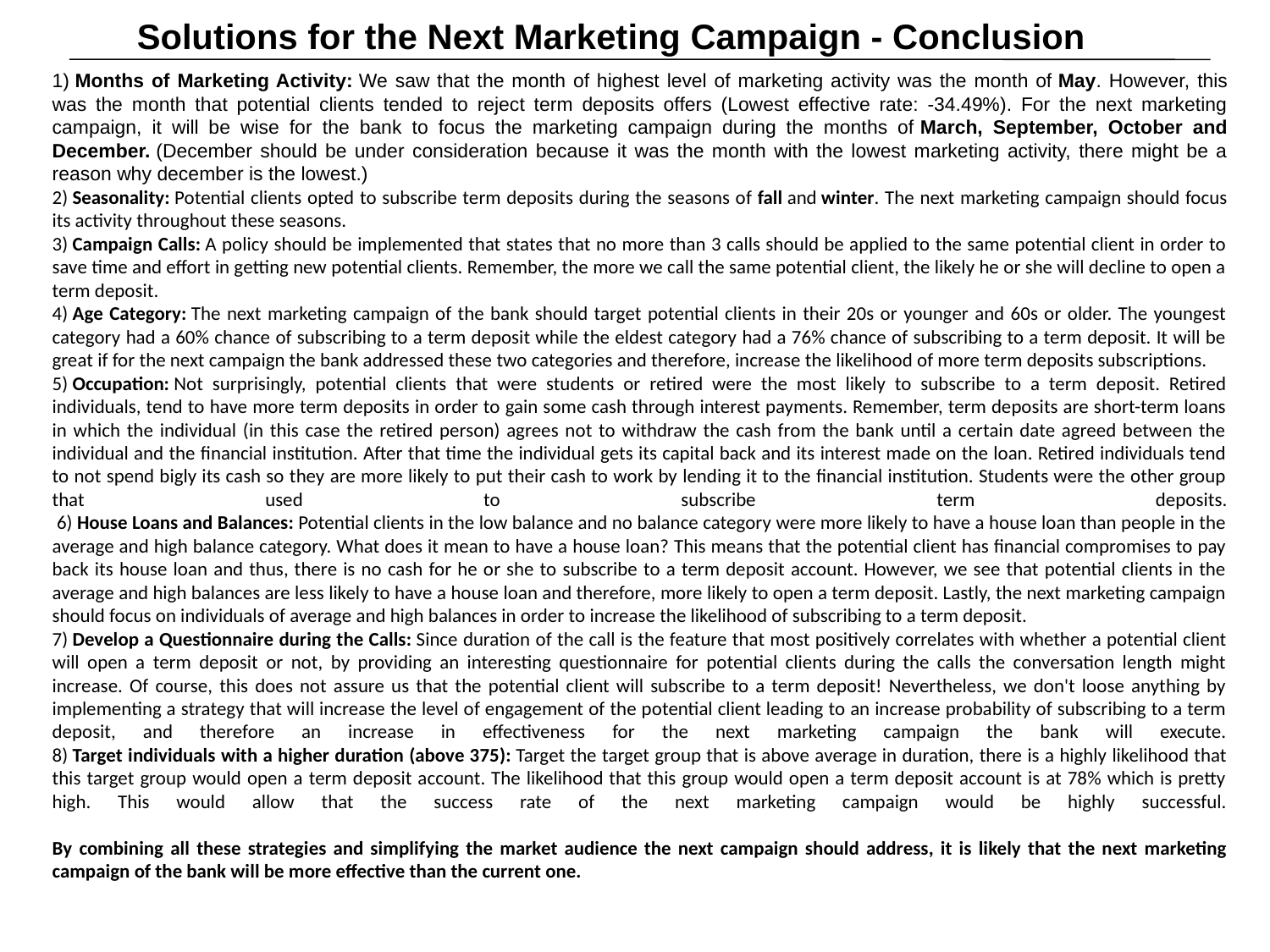

Solutions for the Next Marketing Campaign - Conclusion

1) Months of Marketing Activity: We saw that the month of highest level of marketing activity was the month of May. However, this was the month that potential clients tended to reject term deposits offers (Lowest effective rate: -34.49%). For the next marketing campaign, it will be wise for the bank to focus the marketing campaign during the months of March, September, October and December. (December should be under consideration because it was the month with the lowest marketing activity, there might be a reason why december is the lowest.)
2) Seasonality: Potential clients opted to subscribe term deposits during the seasons of fall and winter. The next marketing campaign should focus its activity throughout these seasons.
3) Campaign Calls: A policy should be implemented that states that no more than 3 calls should be applied to the same potential client in order to save time and effort in getting new potential clients. Remember, the more we call the same potential client, the likely he or she will decline to open a term deposit.
4) Age Category: The next marketing campaign of the bank should target potential clients in their 20s or younger and 60s or older. The youngest category had a 60% chance of subscribing to a term deposit while the eldest category had a 76% chance of subscribing to a term deposit. It will be great if for the next campaign the bank addressed these two categories and therefore, increase the likelihood of more term deposits subscriptions.
5) Occupation: Not surprisingly, potential clients that were students or retired were the most likely to subscribe to a term deposit. Retired individuals, tend to have more term deposits in order to gain some cash through interest payments. Remember, term deposits are short-term loans in which the individual (in this case the retired person) agrees not to withdraw the cash from the bank until a certain date agreed between the individual and the financial institution. After that time the individual gets its capital back and its interest made on the loan. Retired individuals tend to not spend bigly its cash so they are more likely to put their cash to work by lending it to the financial institution. Students were the other group that used to subscribe term deposits.
 6) House Loans and Balances: Potential clients in the low balance and no balance category were more likely to have a house loan than people in the average and high balance category. What does it mean to have a house loan? This means that the potential client has financial compromises to pay back its house loan and thus, there is no cash for he or she to subscribe to a term deposit account. However, we see that potential clients in the average and high balances are less likely to have a house loan and therefore, more likely to open a term deposit. Lastly, the next marketing campaign should focus on individuals of average and high balances in order to increase the likelihood of subscribing to a term deposit.
7) Develop a Questionnaire during the Calls: Since duration of the call is the feature that most positively correlates with whether a potential client will open a term deposit or not, by providing an interesting questionnaire for potential clients during the calls the conversation length might increase. Of course, this does not assure us that the potential client will subscribe to a term deposit! Nevertheless, we don't loose anything by implementing a strategy that will increase the level of engagement of the potential client leading to an increase probability of subscribing to a term deposit, and therefore an increase in effectiveness for the next marketing campaign the bank will execute.
8) Target individuals with a higher duration (above 375): Target the target group that is above average in duration, there is a highly likelihood that this target group would open a term deposit account. The likelihood that this group would open a term deposit account is at 78% which is pretty high. This would allow that the success rate of the next marketing campaign would be highly successful.
By combining all these strategies and simplifying the market audience the next campaign should address, it is likely that the next marketing campaign of the bank will be more effective than the current one.